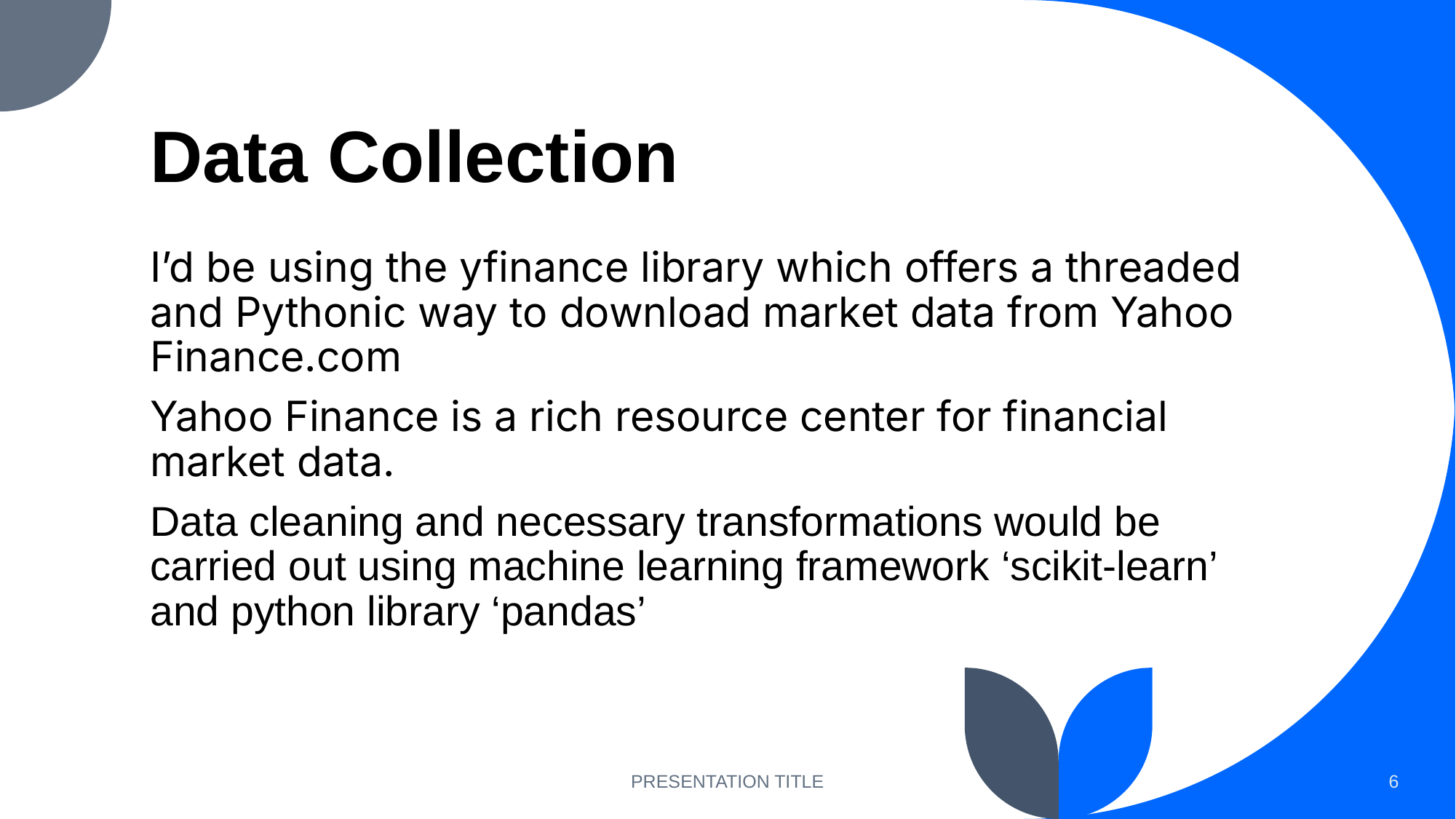

# Data Collection
I’d be using the yfinance library which offers a threaded and Pythonic way to download market data from Yahoo Finance.com
Yahoo Finance is a rich resource center for financial market data.
Data cleaning and necessary transformations would be carried out using machine learning framework ‘scikit-learn’ and python library ‘pandas’

PRESENTATION TITLE
6